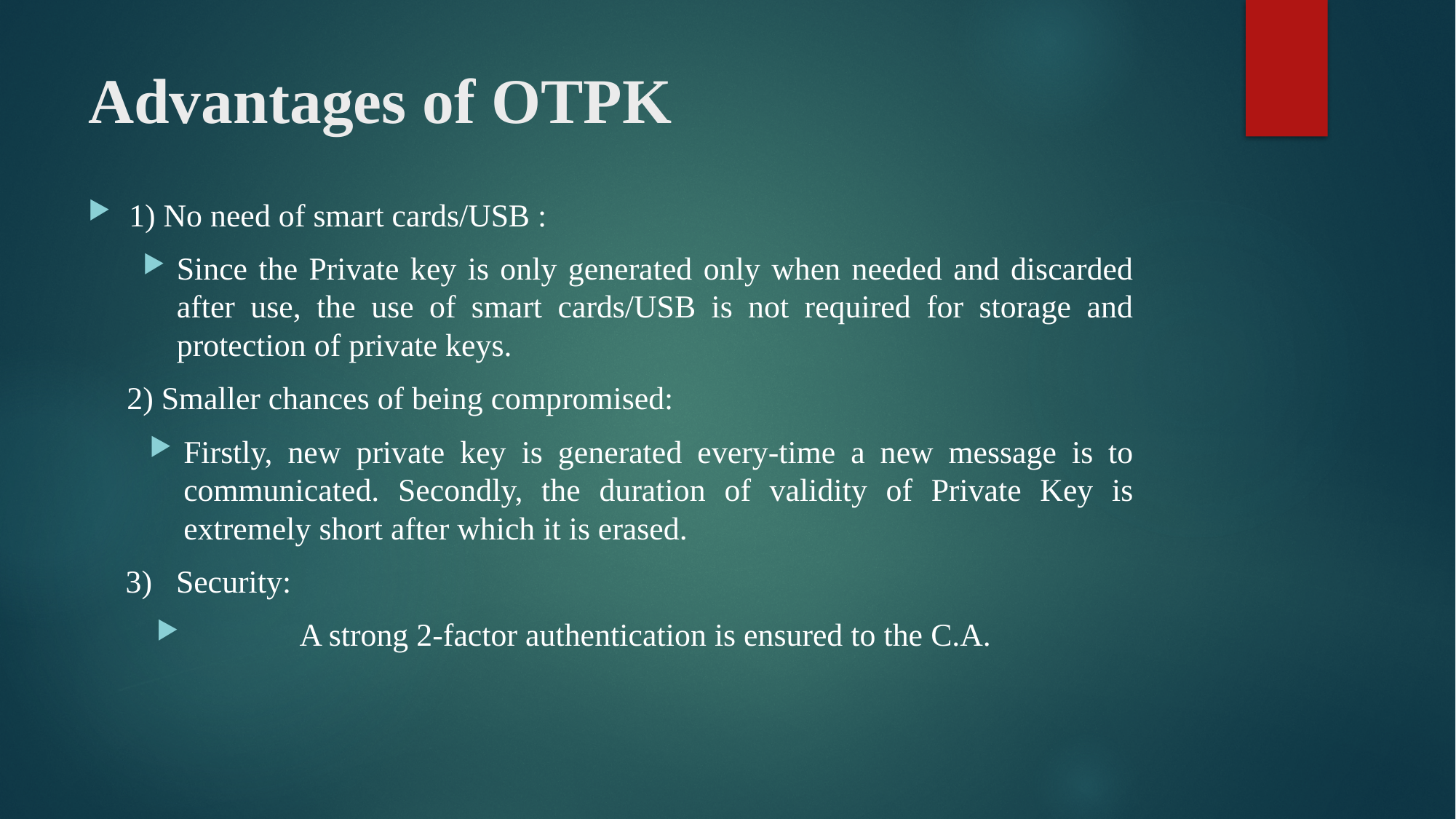

# Advantages of OTPK
1) No need of smart cards/USB :
Since the Private key is only generated only when needed and discarded after use, the use of smart cards/USB is not required for storage and protection of private keys.
    2) Smaller chances of being compromised:
Firstly, new private key is generated every-time a new message is to communicated. Secondly, the duration of validity of Private Key is extremely short after which it is erased.
   3)   Security:
	A strong 2-factor authentication is ensured to the C.A.